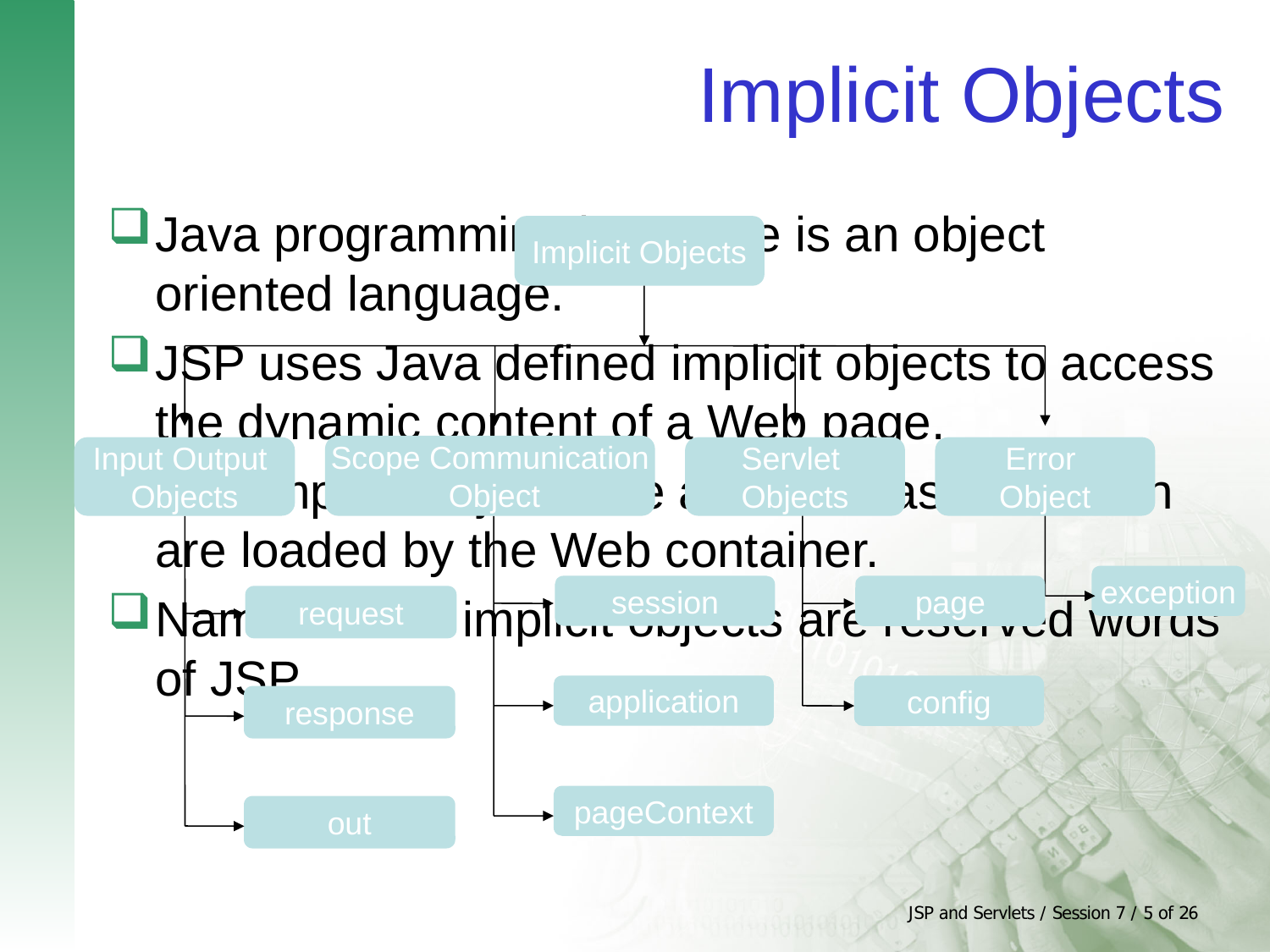

# Implicit Objects
Java programming language is an object oriented language.
JSP uses Java defined implicit objects to access the dynamic content of a Web page.
JSP implicit objects are a set of classes, which are loaded by the Web container.
Names of the implicit objects are reserved words of JSP.

Implicit Objects

Input Output
Objects

Scope Communication
 Object

Servlet
Objects

Error
Object

exception

session

page

request

application

config

response

pageContext

out